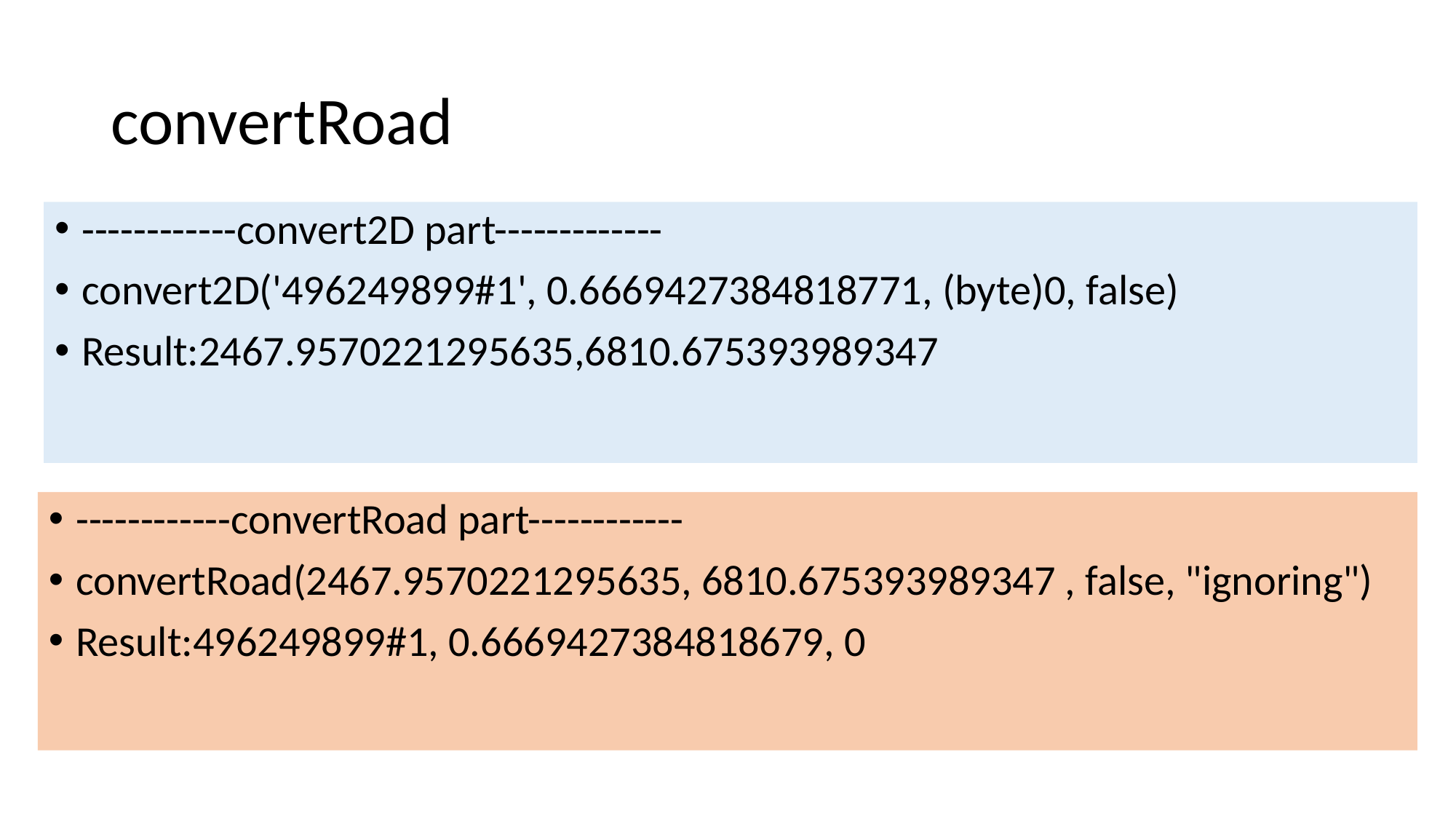

# convertRoad
------------convert2D part-------------
convert2D('496249899#1', 0.6669427384818771, (byte)0, false)
Result:2467.9570221295635,6810.675393989347

------------convertRoad part------------
convertRoad(2467.9570221295635, 6810.675393989347 , false, "ignoring")
Result:496249899#1, 0.6669427384818679, 0